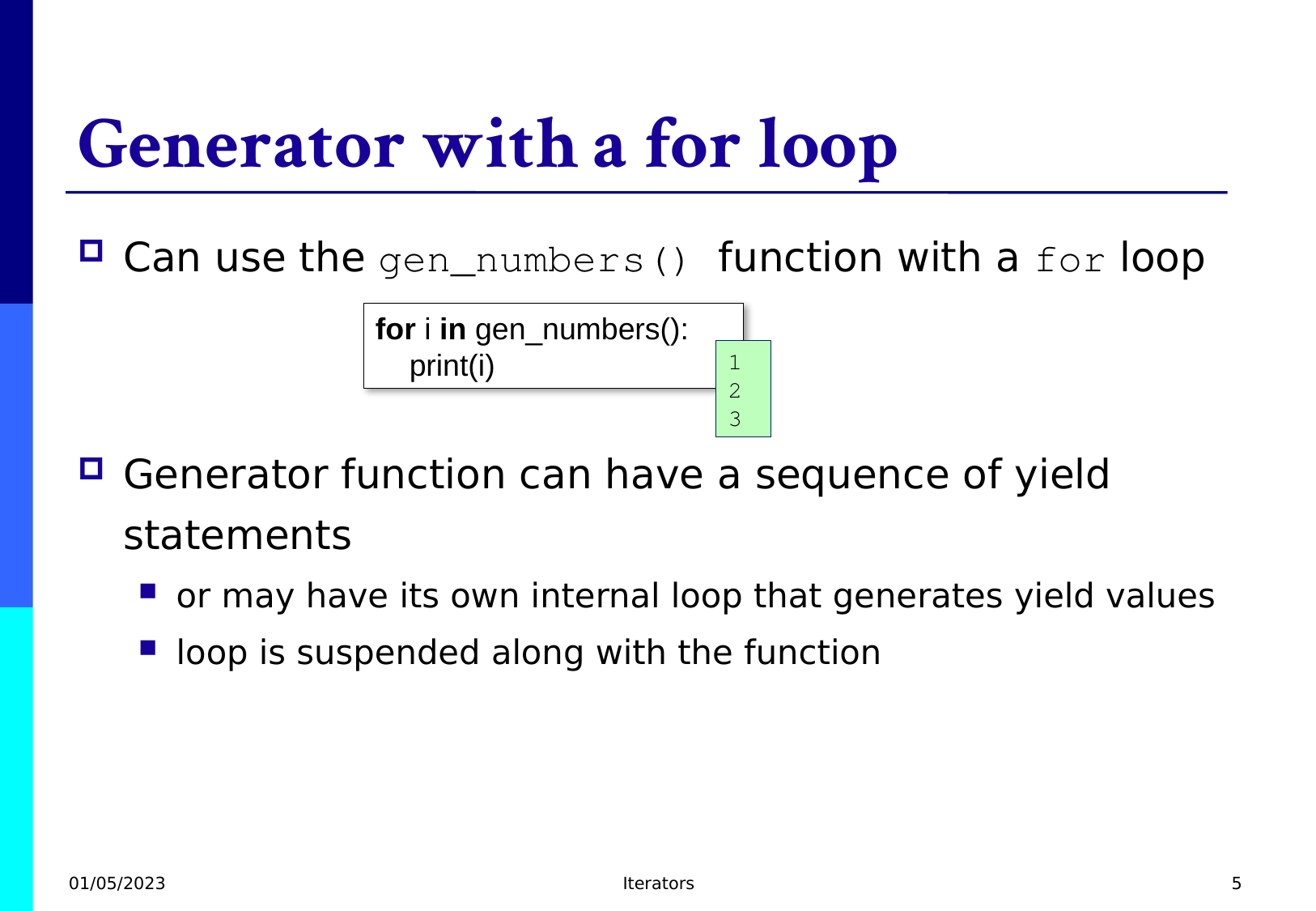

# Generator with a for loop
Can use the gen_numbers() function with a for loop

Generator function can have a sequence of yield statements
or may have its own internal loop that generates yield values
loop is suspended along with the function

for i in gen_numbers():
    print(i)
1
2
3
01/05/2023
Iterators
5